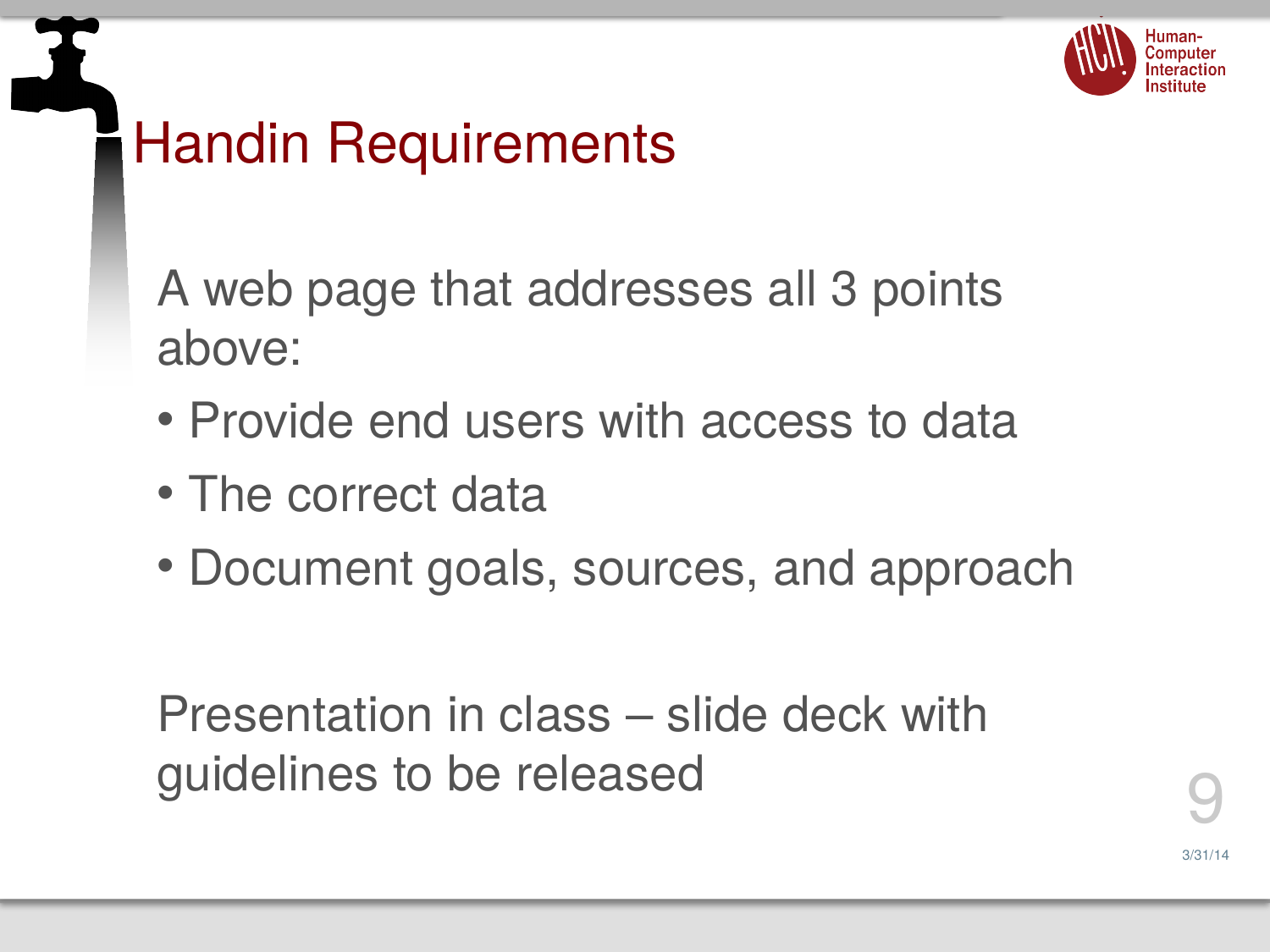

# Handin Requirements
A web page that addresses all 3 points above:
Provide end users with access to data
The correct data
Document goals, sources, and approach

Presentation in class – slide deck with guidelines to be released

9
3/31/14